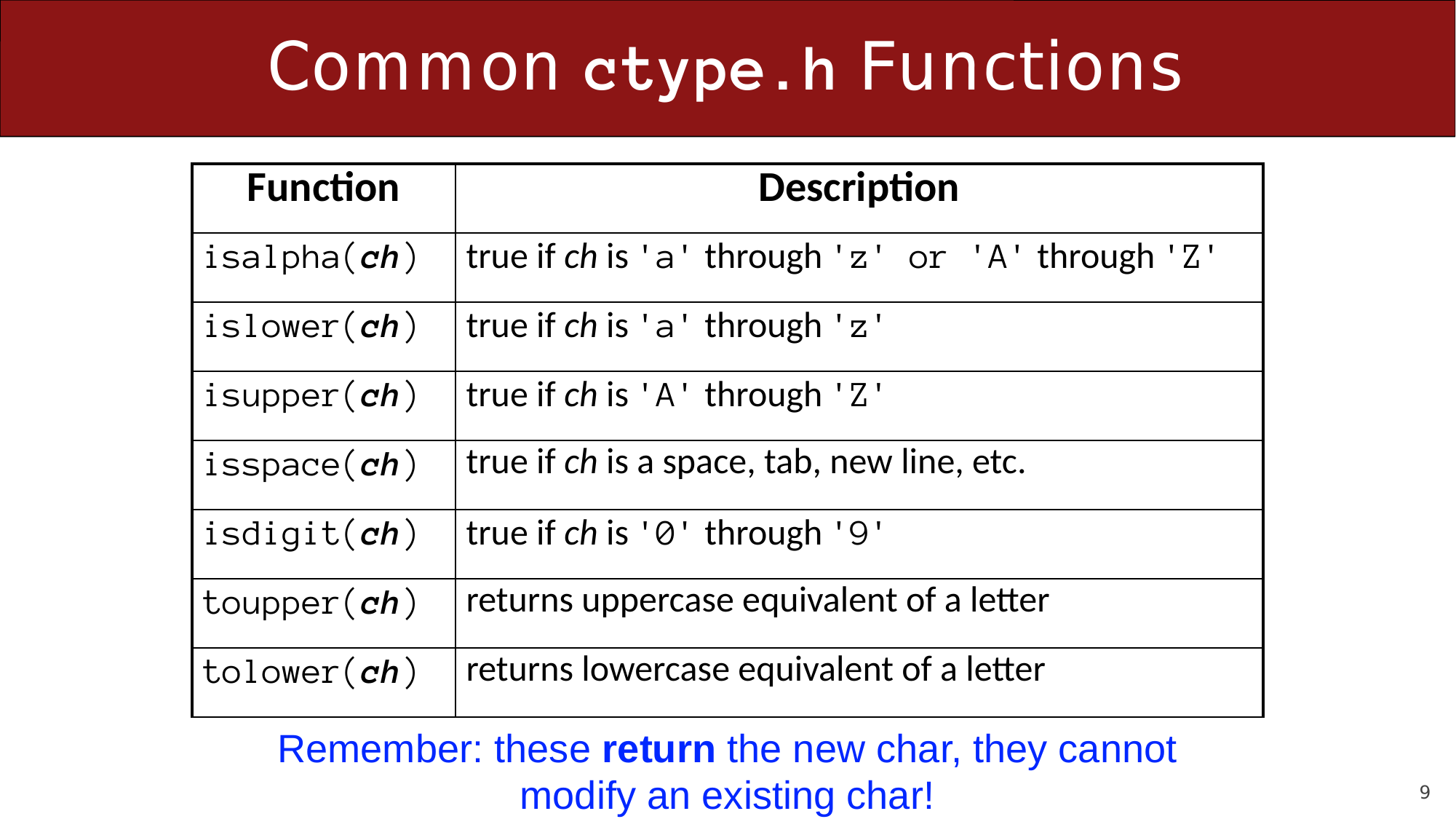

# Common ctype.h Functions
| Function | Description |
| --- | --- |
| isalpha(ch) | true if ch is 'a' through 'z' or 'A' through 'Z' |
| islower(ch) | true if ch is 'a' through 'z' |
| isupper(ch) | true if ch is 'A' through 'Z' |
| isspace(ch) | true if ch is a space, tab, new line, etc. |
| isdigit(ch) | true if ch is '0' through '9' |
| toupper(ch) | returns uppercase equivalent of a letter |
| tolower(ch) | returns lowercase equivalent of a letter |
Remember: these return the new char, they cannot modify an existing char!